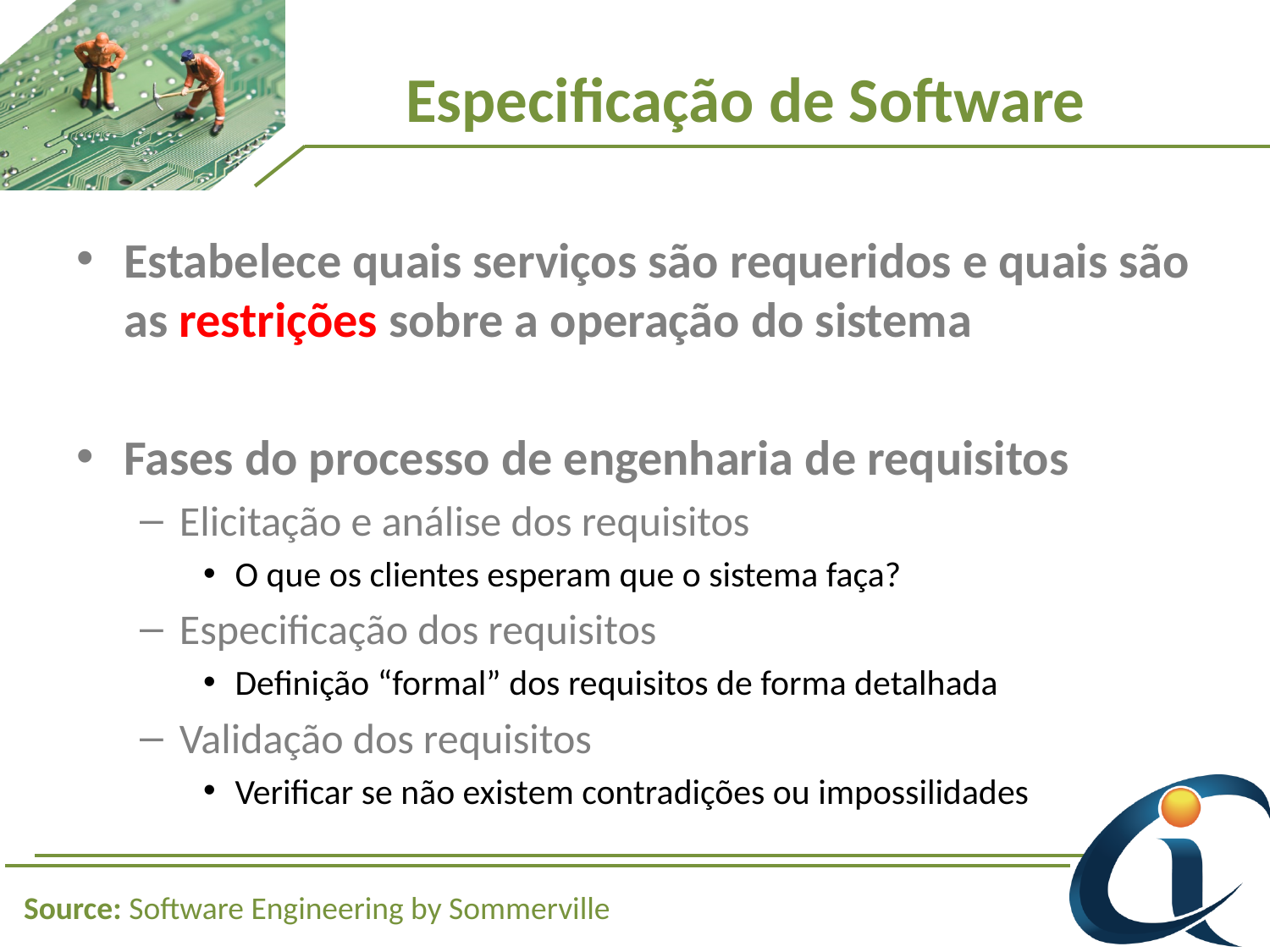

# Especificação de Software
Estabelece quais serviços são requeridos e quais são as restrições sobre a operação do sistema

Fases do processo de engenharia de requisitos
Elicitação e análise dos requisitos
O que os clientes esperam que o sistema faça?
Especificação dos requisitos
Definição “formal” dos requisitos de forma detalhada
Validação dos requisitos
Verificar se não existem contradições ou impossilidades